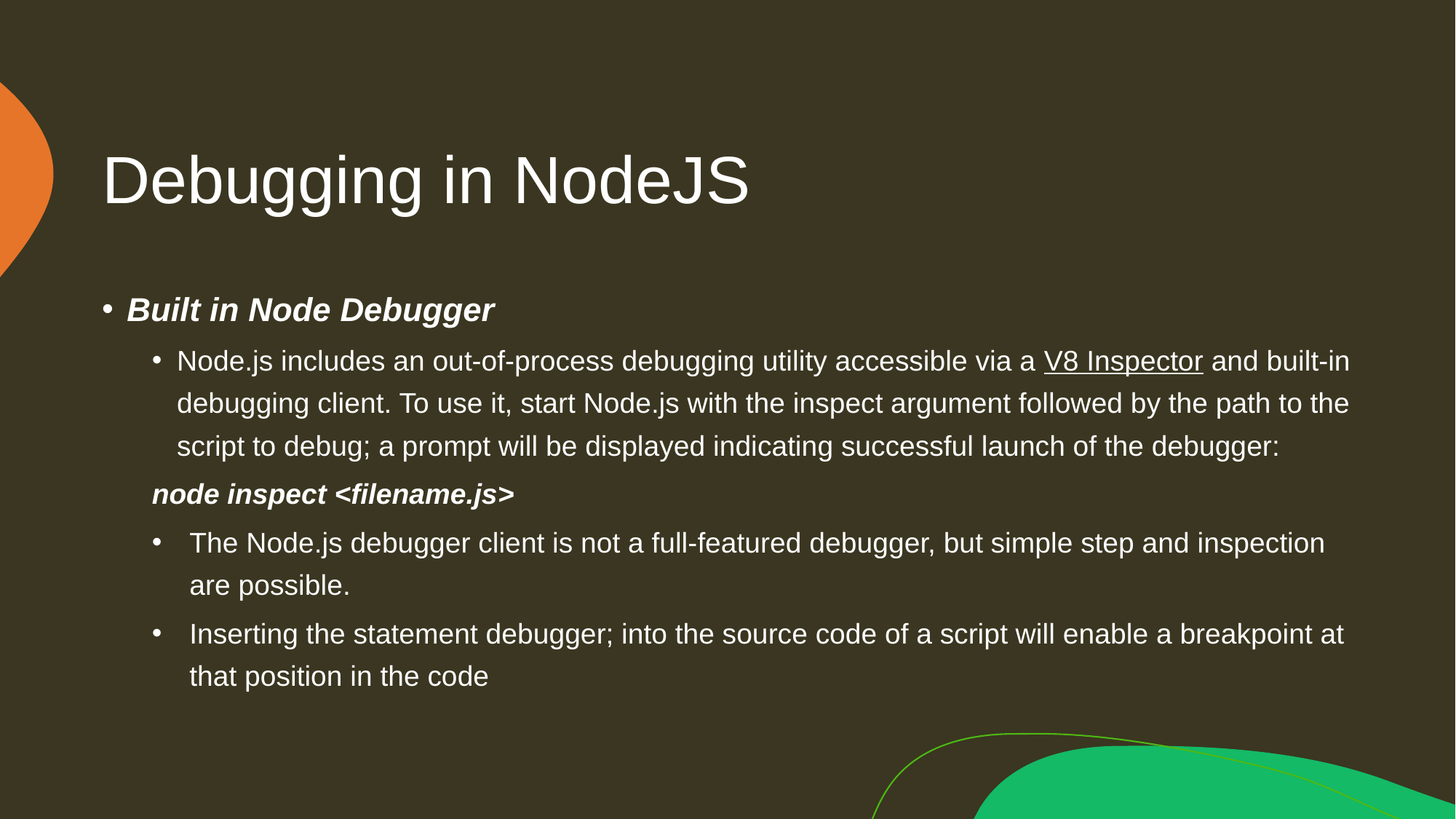

# Debugging in NodeJS
Built in Node Debugger
Node.js includes an out-of-process debugging utility accessible via a V8 Inspector and built-in debugging client. To use it, start Node.js with the inspect argument followed by the path to the script to debug; a prompt will be displayed indicating successful launch of the debugger:
node inspect <filename.js>
The Node.js debugger client is not a full-featured debugger, but simple step and inspection are possible.
Inserting the statement debugger; into the source code of a script will enable a breakpoint at that position in the code